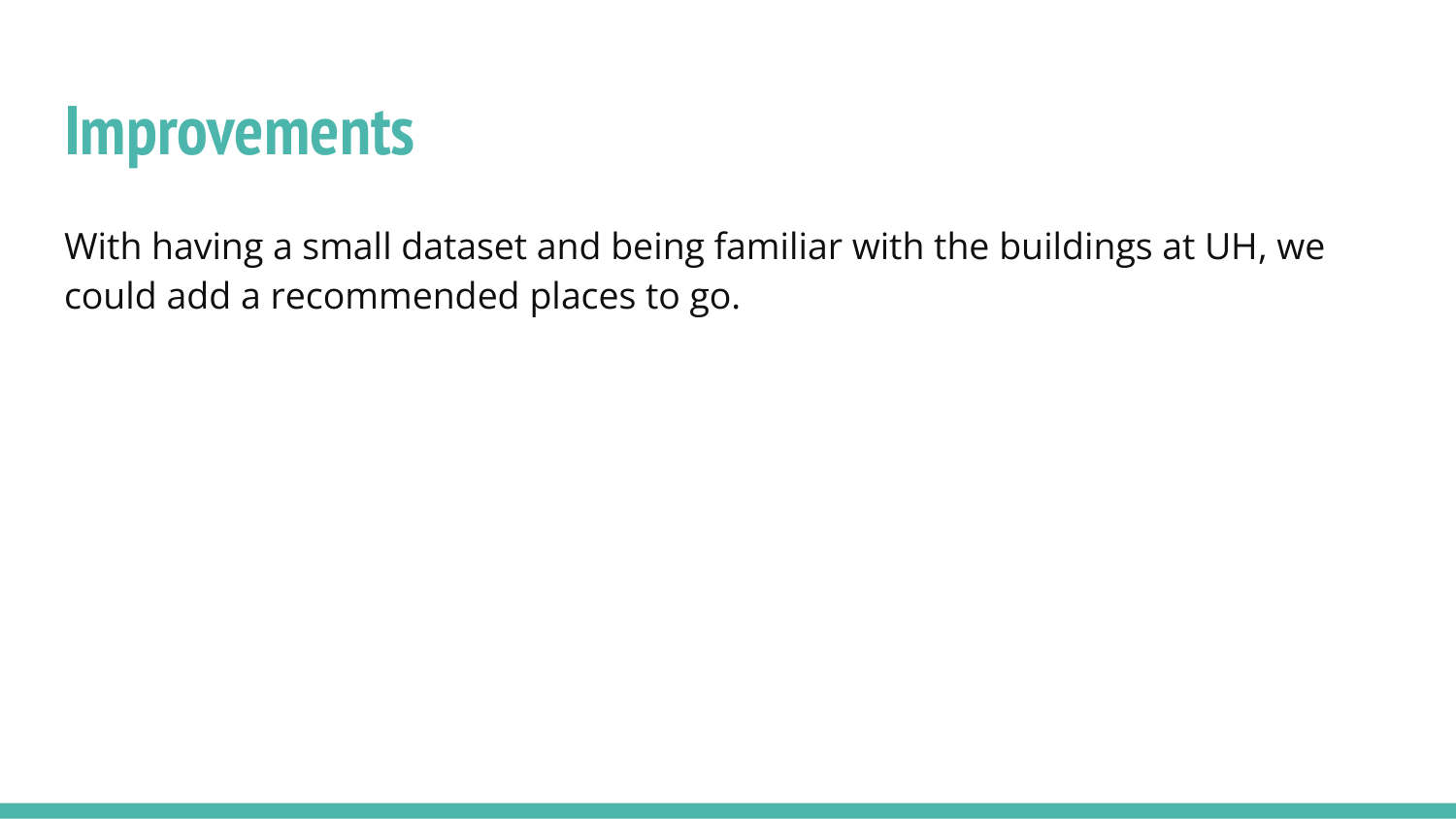

# Improvements

With having a small dataset and being familiar with the buildings at UH, we could add a recommended places to go.